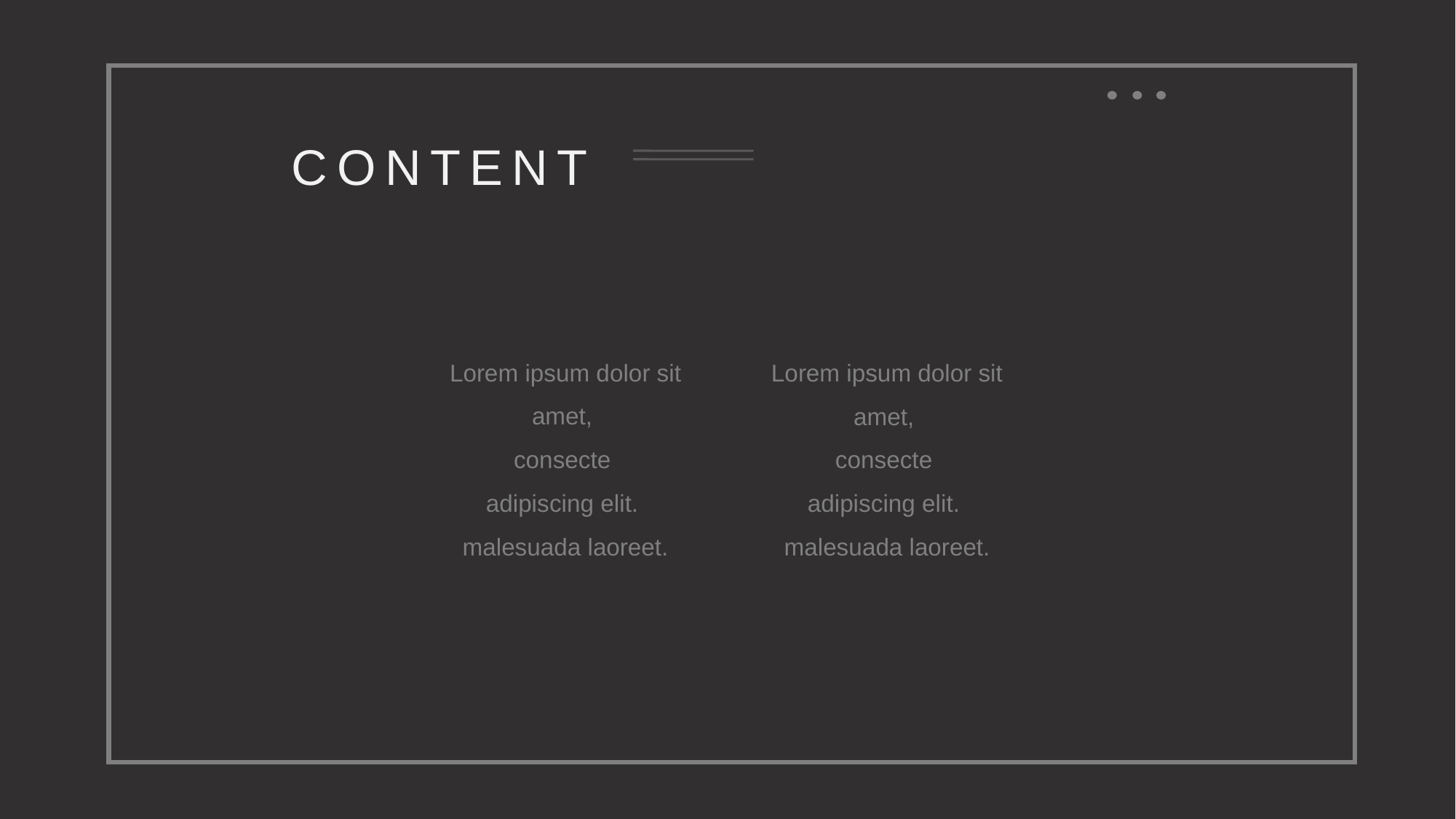

CONTENT
Lorem ipsum dolor sit amet,
consecte
adipiscing elit.
malesuada laoreet.
Lorem ipsum dolor sit amet,
consecte
adipiscing elit.
malesuada laoreet.